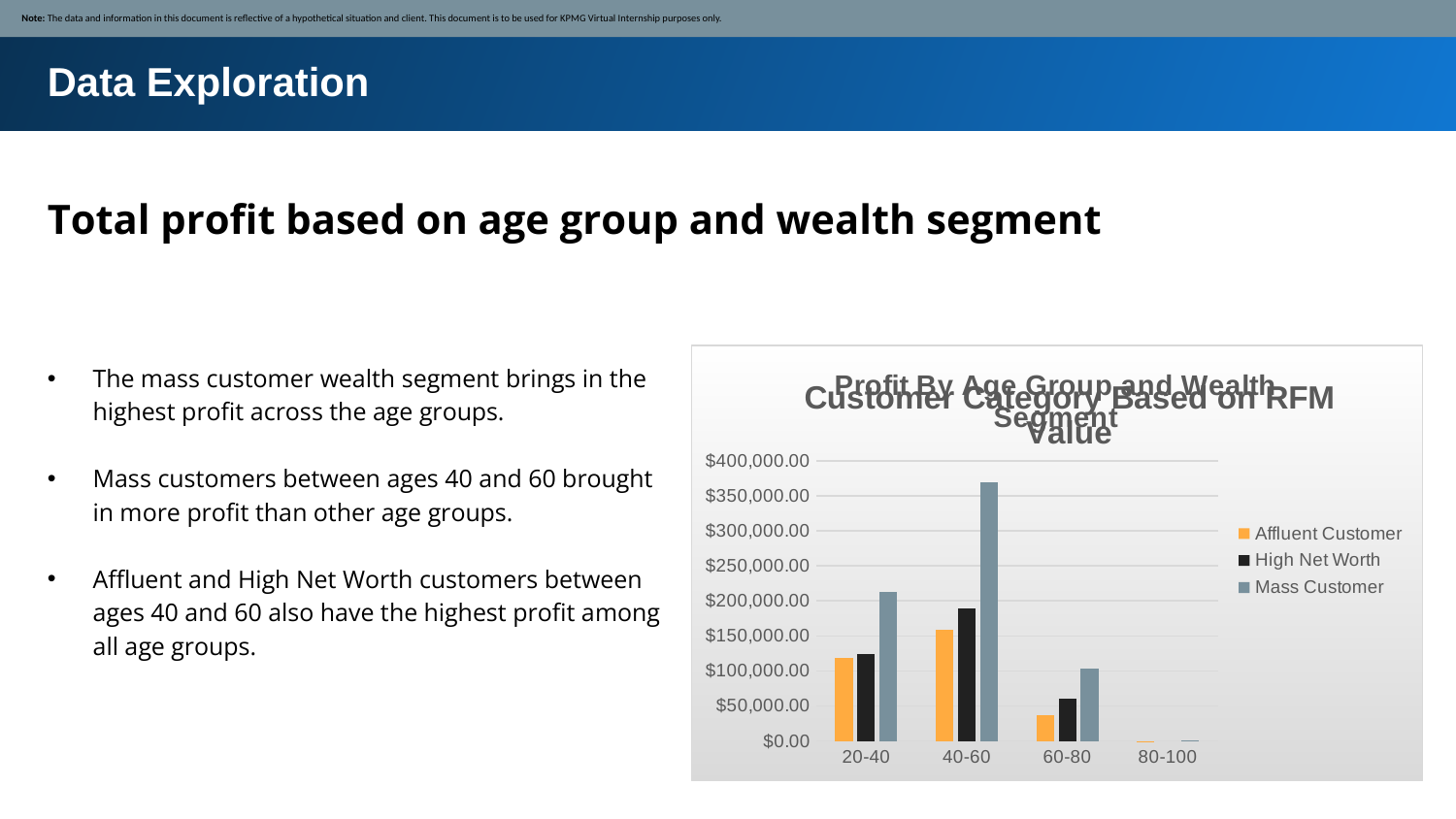

Note: The data and information in this document is reflective of a hypothetical situation and client. This document is to be used for KPMG Virtual Internship purposes only.
Data Exploration
Total profit based on age group and wealth segment

### Chart: Customer Category Based on RFM Value

| Category |
|---|

### Chart: Profit By Age Group and Wealth Segment

| Category | Affluent Customer | High Net Worth | Mass Customer |
|---|---|---|---|
| 20-40 | 118524.24000000002 | 124396.31000000004 | 213224.49999999977 |
| 40-60 | 158867.2800000001 | 188901.02999999982 | 369287.14999999985 |
| 60-80 | 37619.37000000001 | 60120.329999999994 | 103688.60000000003 |
| 80-100 | 217.51 | None | 397.1400000000001 |
Place any supporting The client has agreed on a 3 week scope with the following 3 phases as follows - Data Exploration; Model Development and Interpretation.images, graphs, data or extra text here.
The mass customer wealth segment brings in the highest profit across the age groups.

Mass customers between ages 40 and 60 brought in more profit than other age groups.

Affluent and High Net Worth customers between ages 40 and 60 also have the highest profit among all age groups.